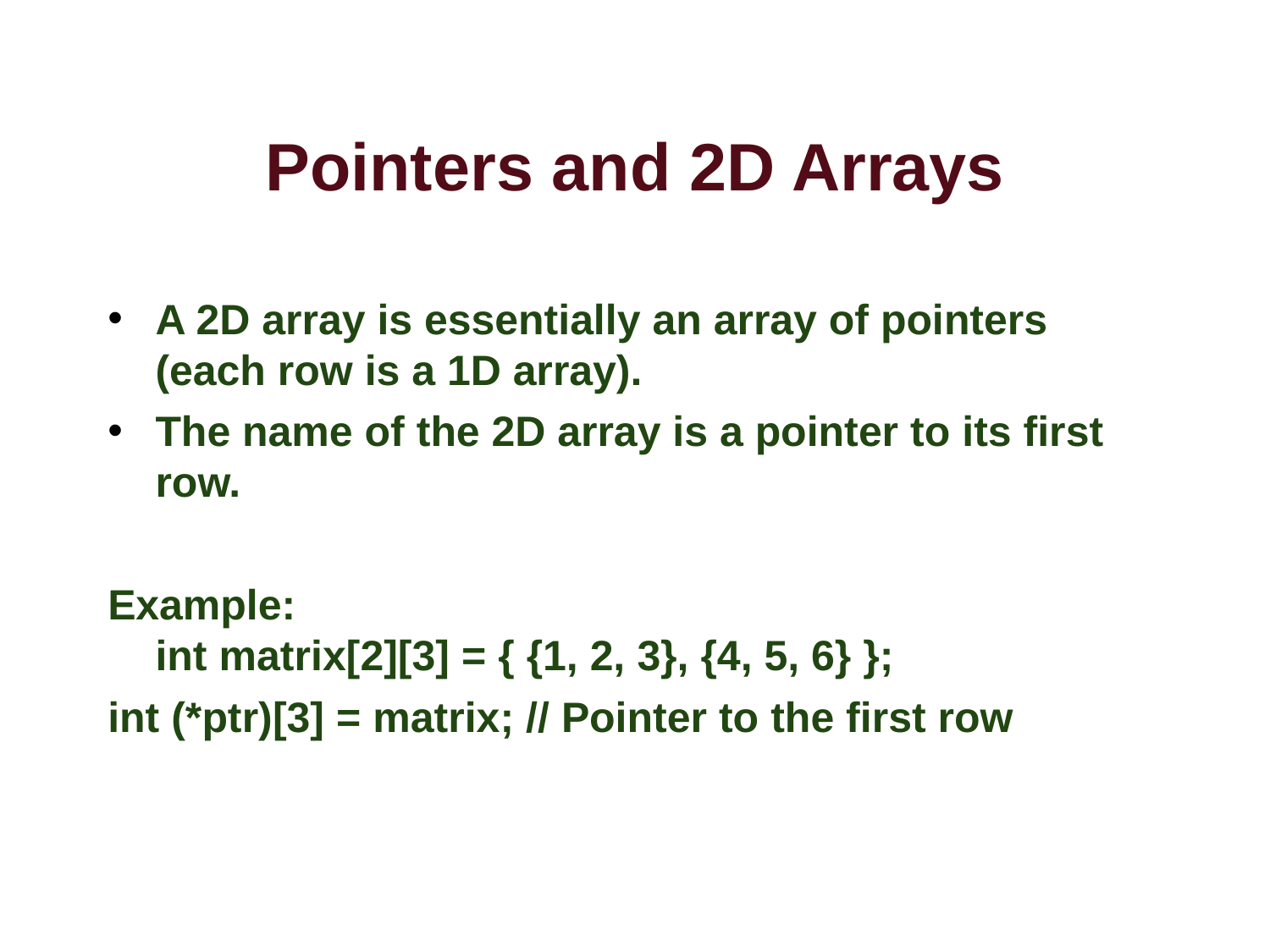

# Pointers and 2D Arrays
A 2D array is essentially an array of pointers (each row is a 1D array).
The name of the 2D array is a pointer to its first row.

Example:
int matrix[2][3] = { {1, 2, 3}, {4, 5, 6} };
int (*ptr)[3] = matrix; // Pointer to the first row